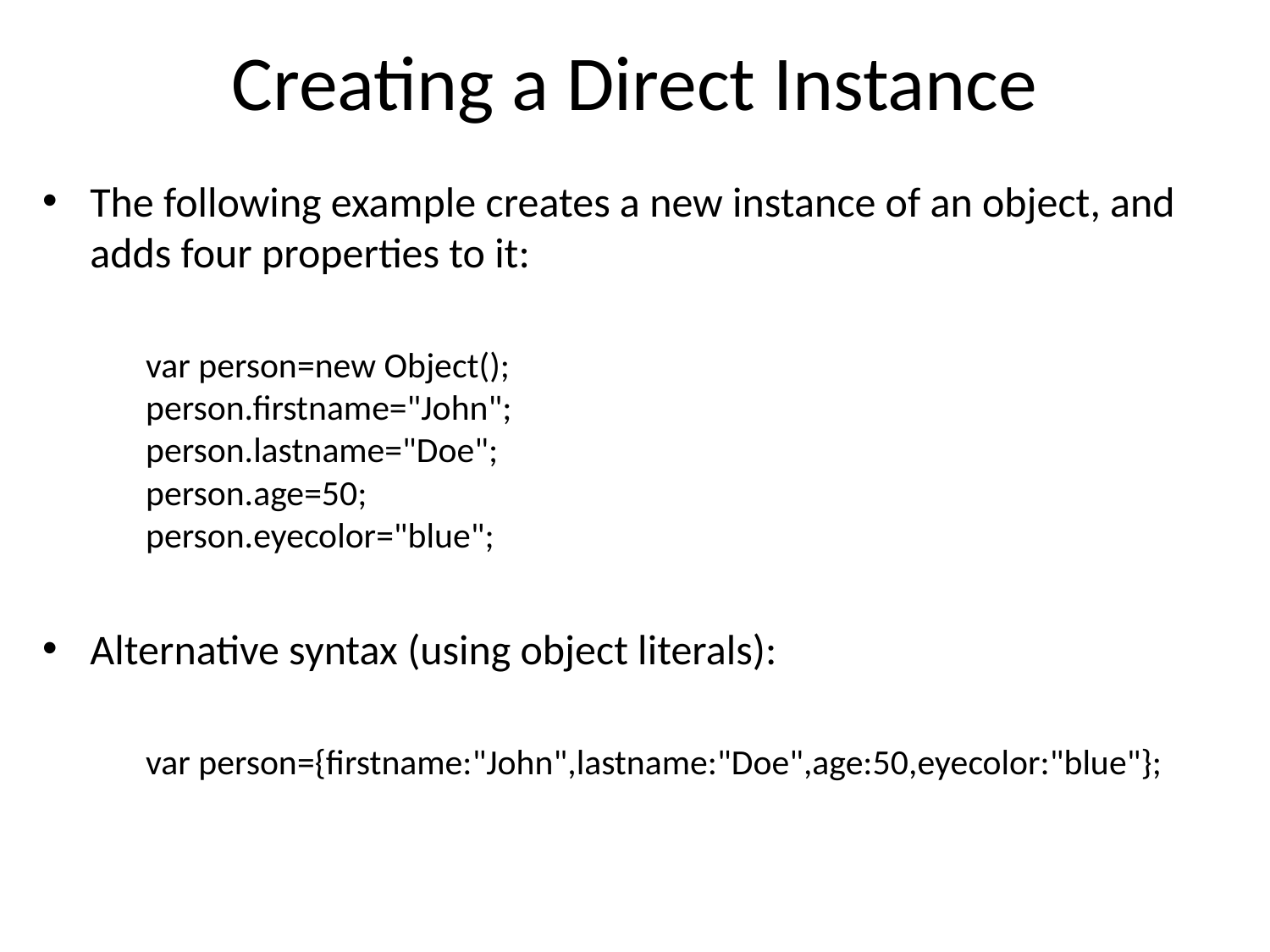

# Creating a Direct Instance
The following example creates a new instance of an object, and adds four properties to it:

	var person=new Object();
person.firstname="John";
person.lastname="Doe";
person.age=50;
person.eyecolor="blue";

Alternative syntax (using object literals):

	var person={firstname:"John",lastname:"Doe",age:50,eyecolor:"blue"};